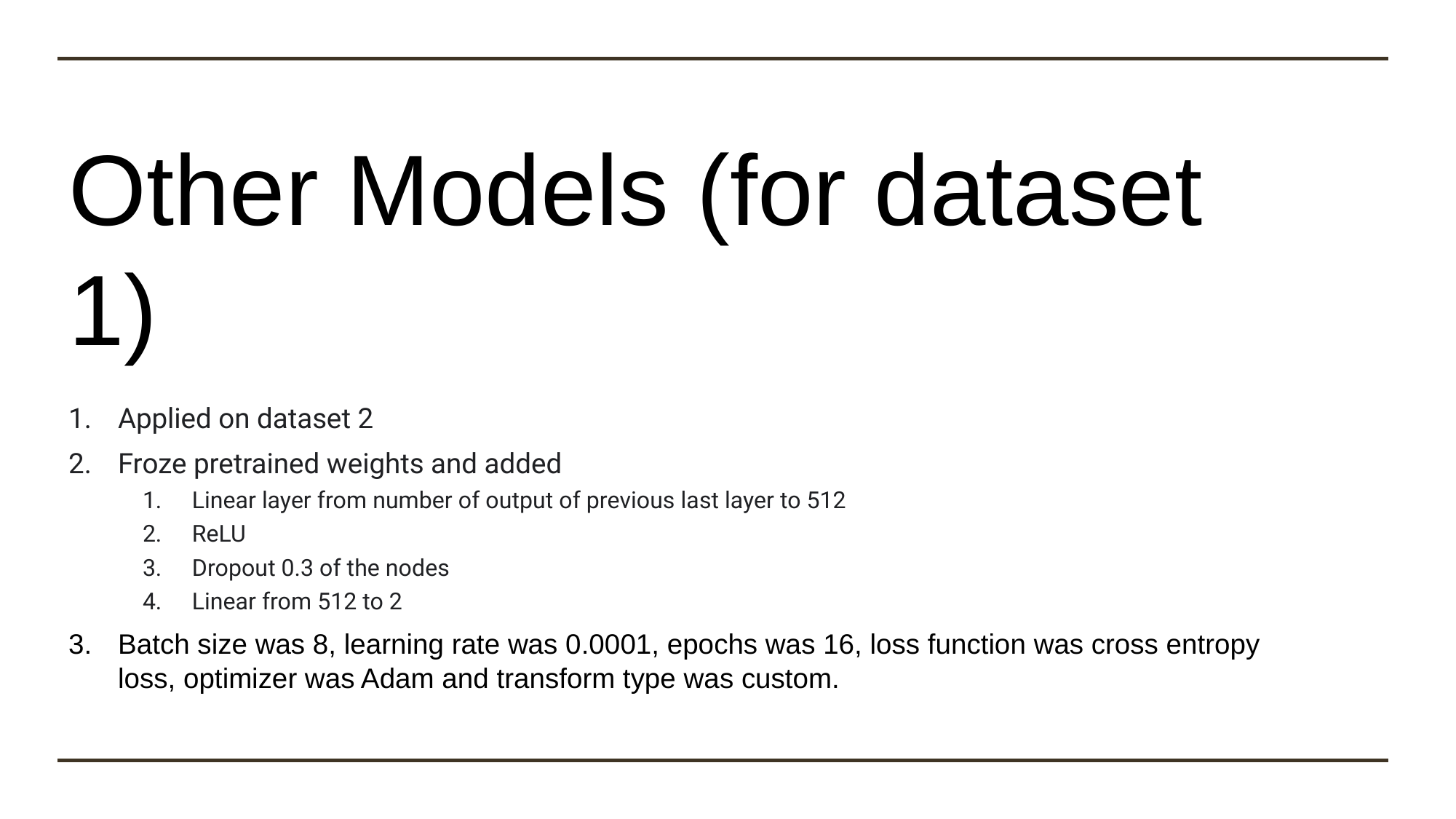

# Other Models (for dataset 1)
Applied on dataset 2
Froze pretrained weights and added
Linear layer from number of output of previous last layer to 512
ReLU
Dropout 0.3 of the nodes
Linear from 512 to 2
Batch size was 8, learning rate was 0.0001, epochs was 16, loss function was cross entropy loss, optimizer was Adam and transform type was custom.